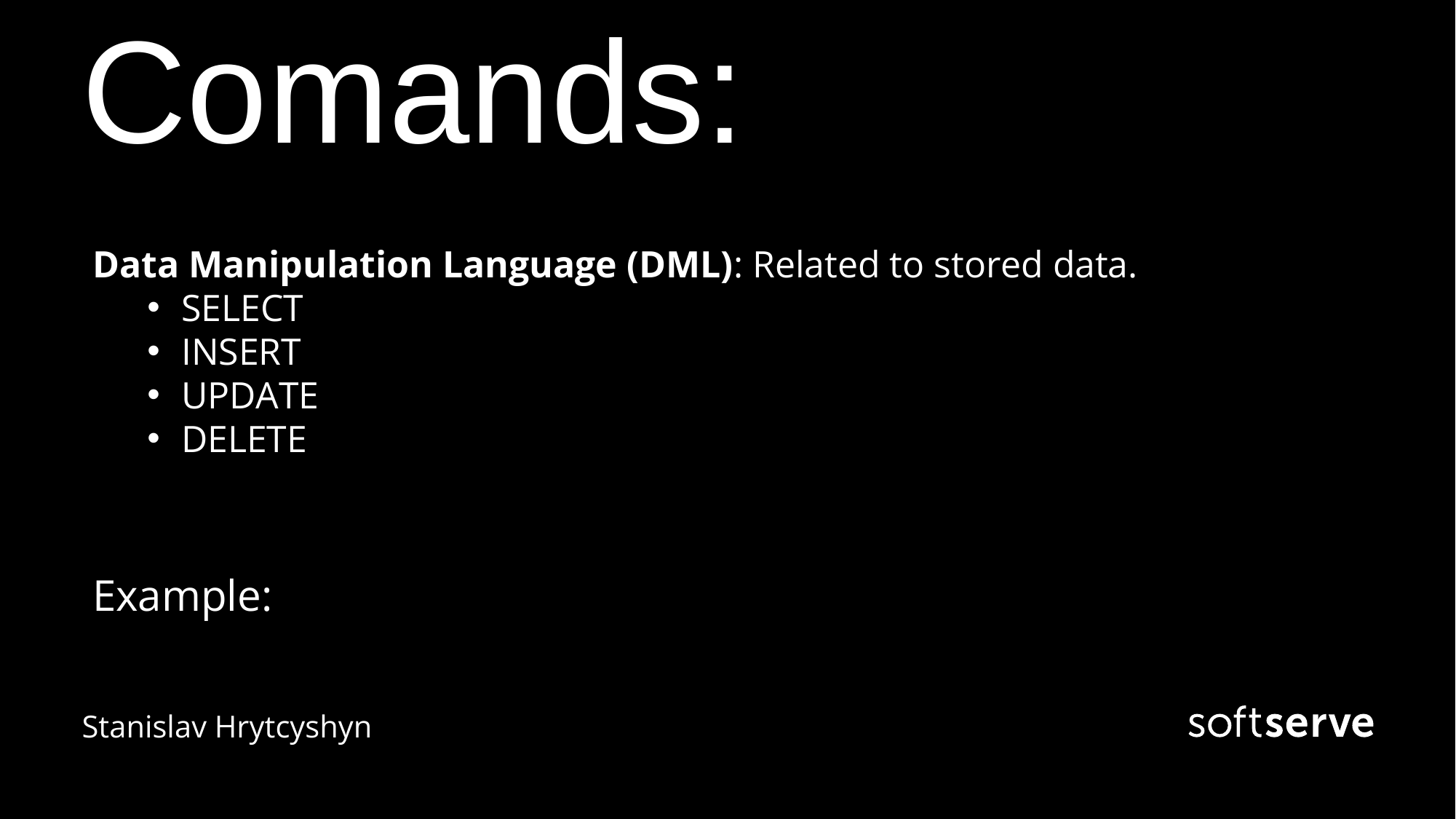

# Comands:
Data Manipulation Language (DML): Related to stored data.
Select
Insert
Update
Delete

Example:
Stanislav Hrytcyshyn